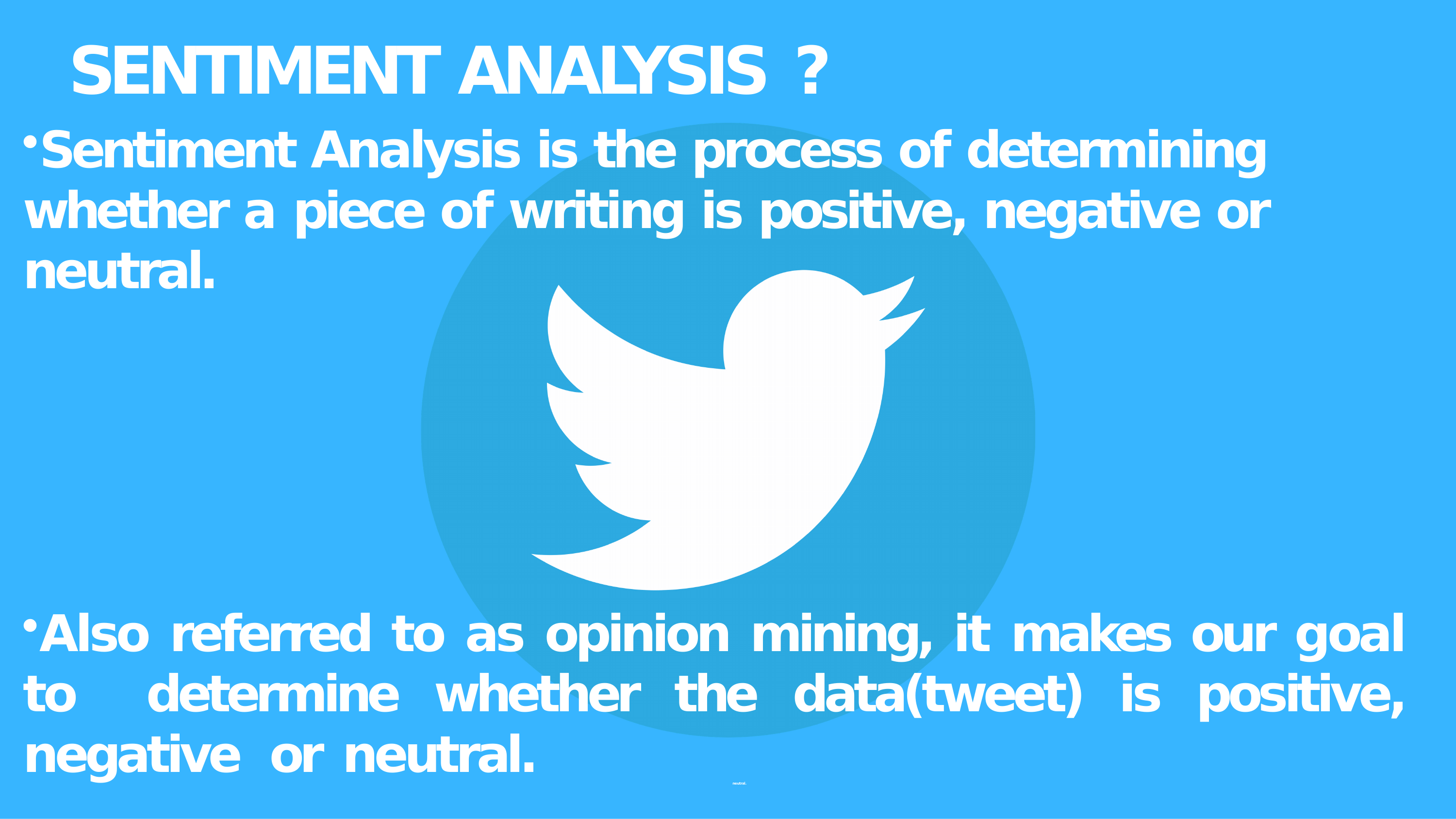

# SENTIMENT ANALYSIS ?
Sentiment Analysis is the process of determining  whether a piece of writing is positive, negative or neutral.

Also referred to as opinion mining, it makes our goal to  determine whether the data(tweet) is positive, negative  or neutral.
neutral.